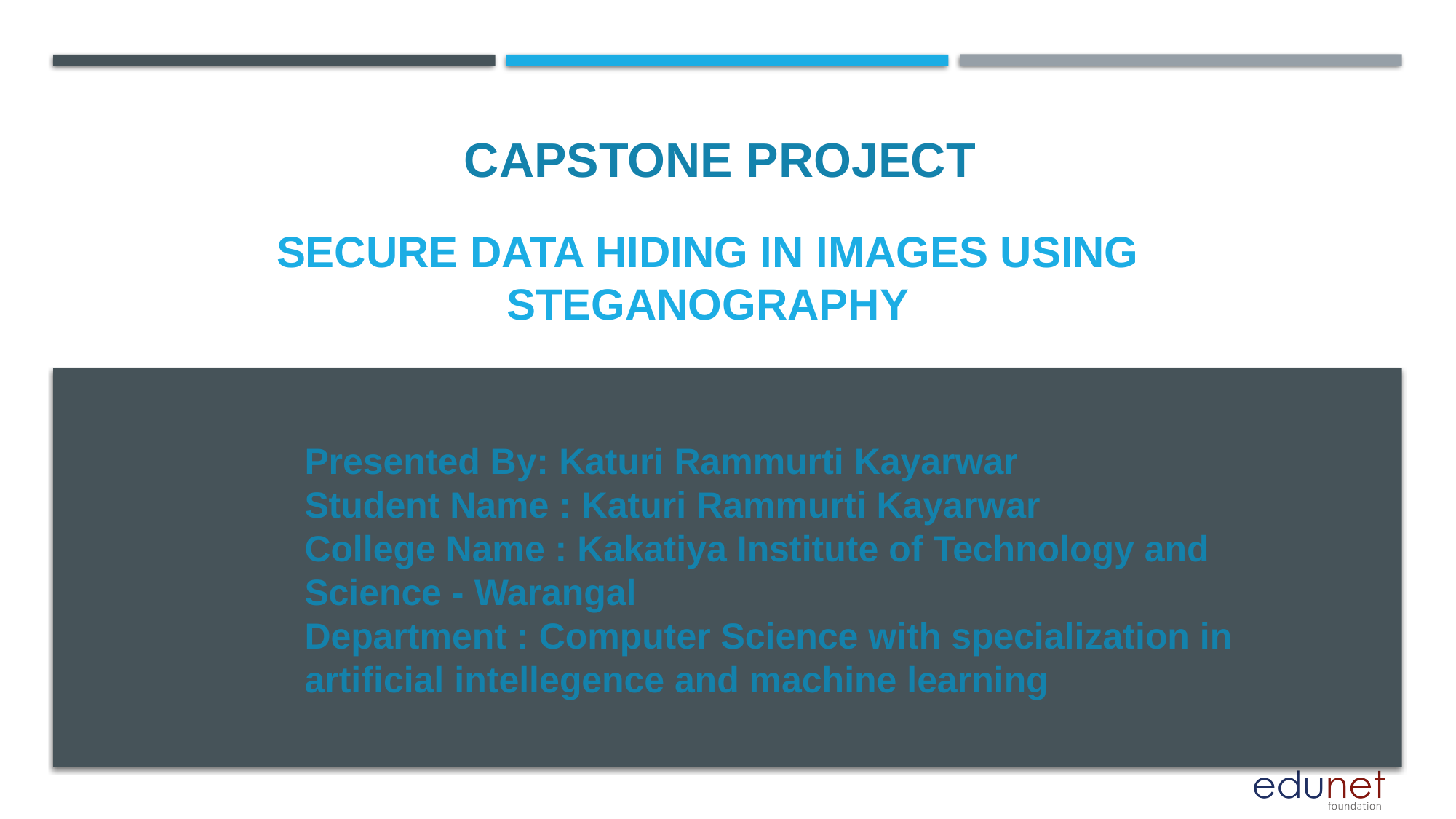

CAPSTONE PROJECT
# Secure data hiding in images using steganography
Presented By: Katuri Rammurti Kayarwar
Student Name : Katuri Rammurti Kayarwar
College Name : Kakatiya Institute of Technology and Science - Warangal
Department : Computer Science with specialization in artificial intellegence and machine learning